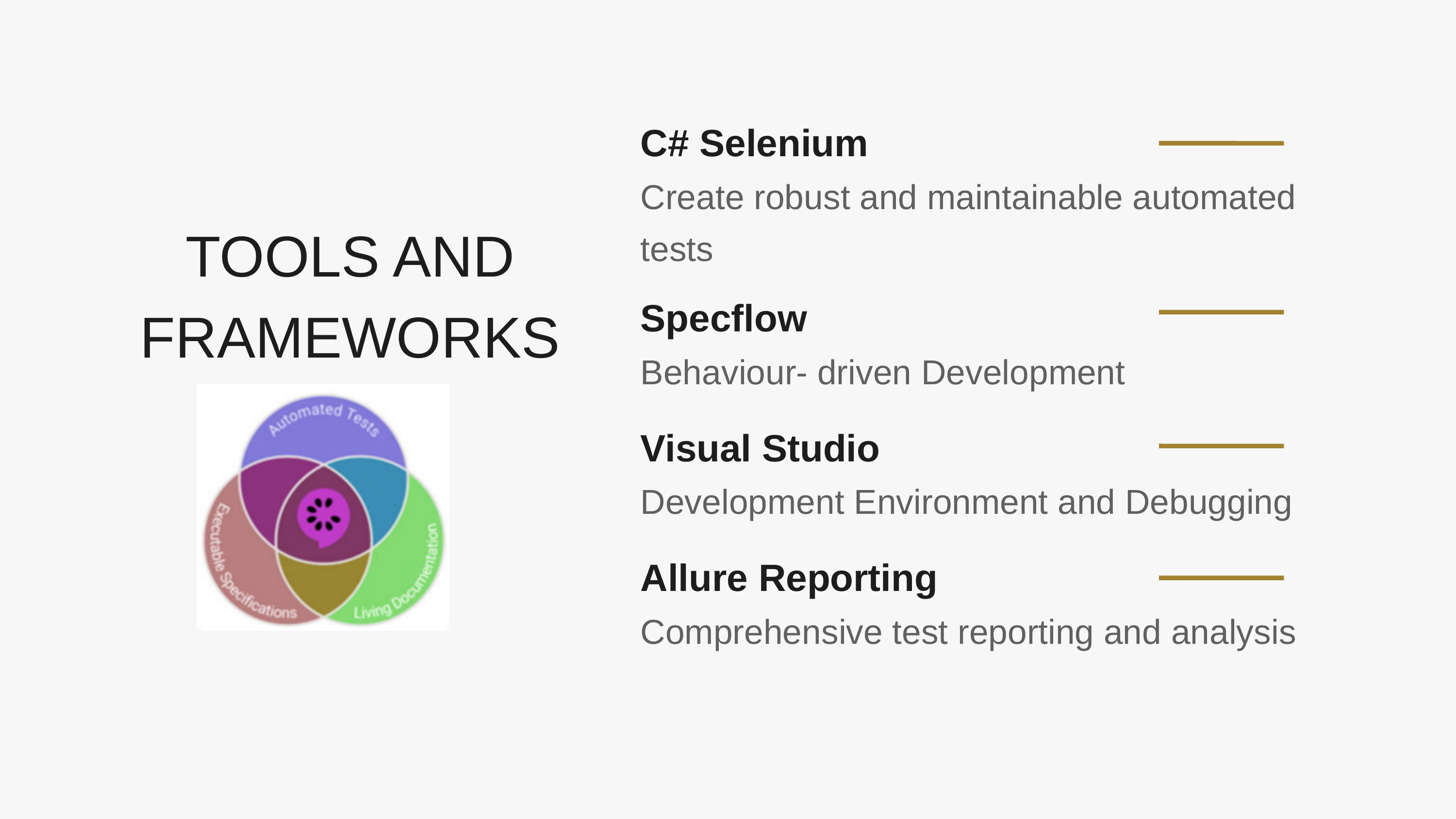

C# Selenium

Create robust and maintainable automated tests
TOOLS AND FRAMEWORKS
Specflow

Behaviour- driven Development

Visual Studio

Development Environment and Debugging
Allure Reporting

Comprehensive test reporting and analysis